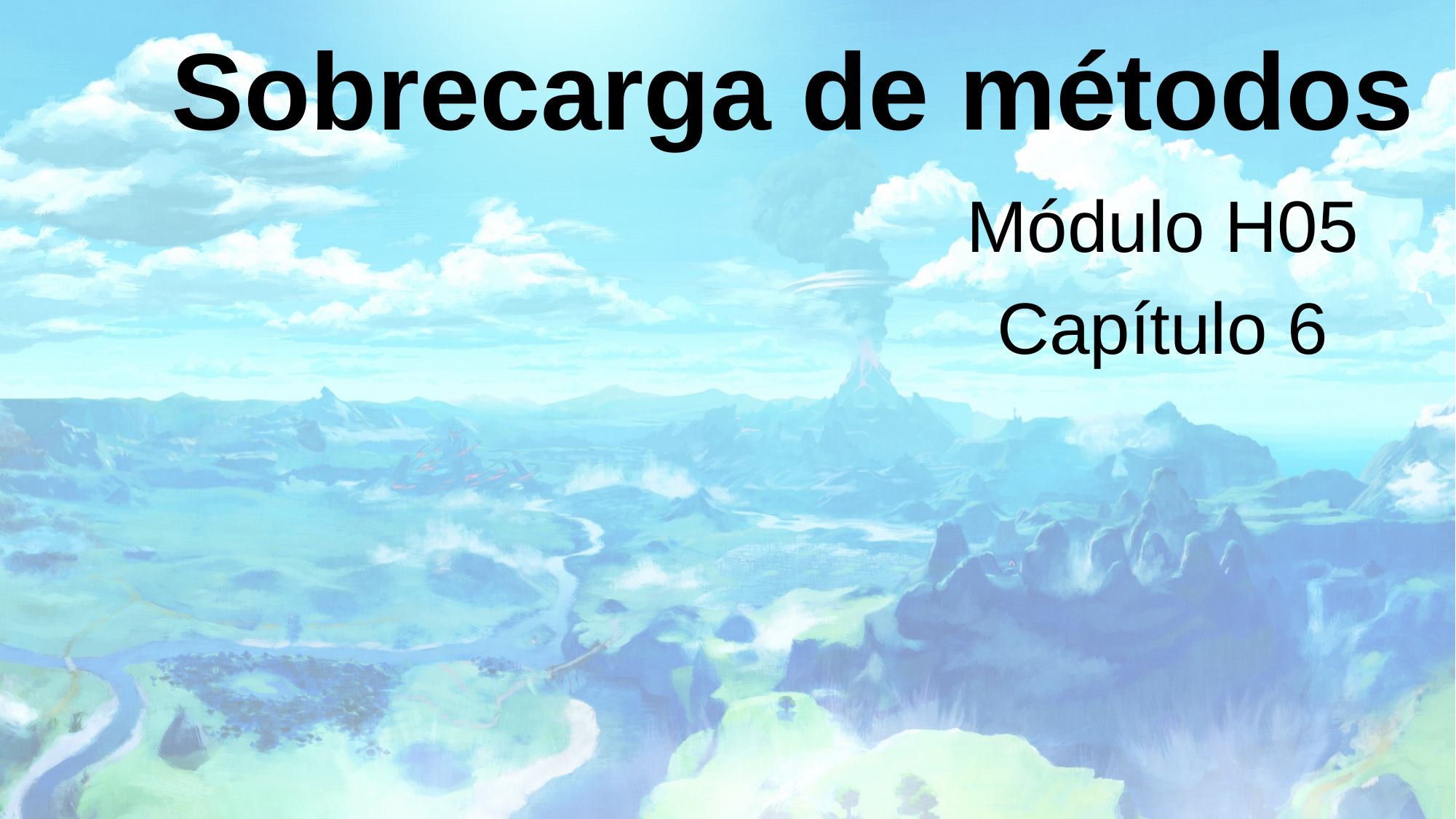

# Sobrecarga de métodos
Módulo H05
Capítulo 6